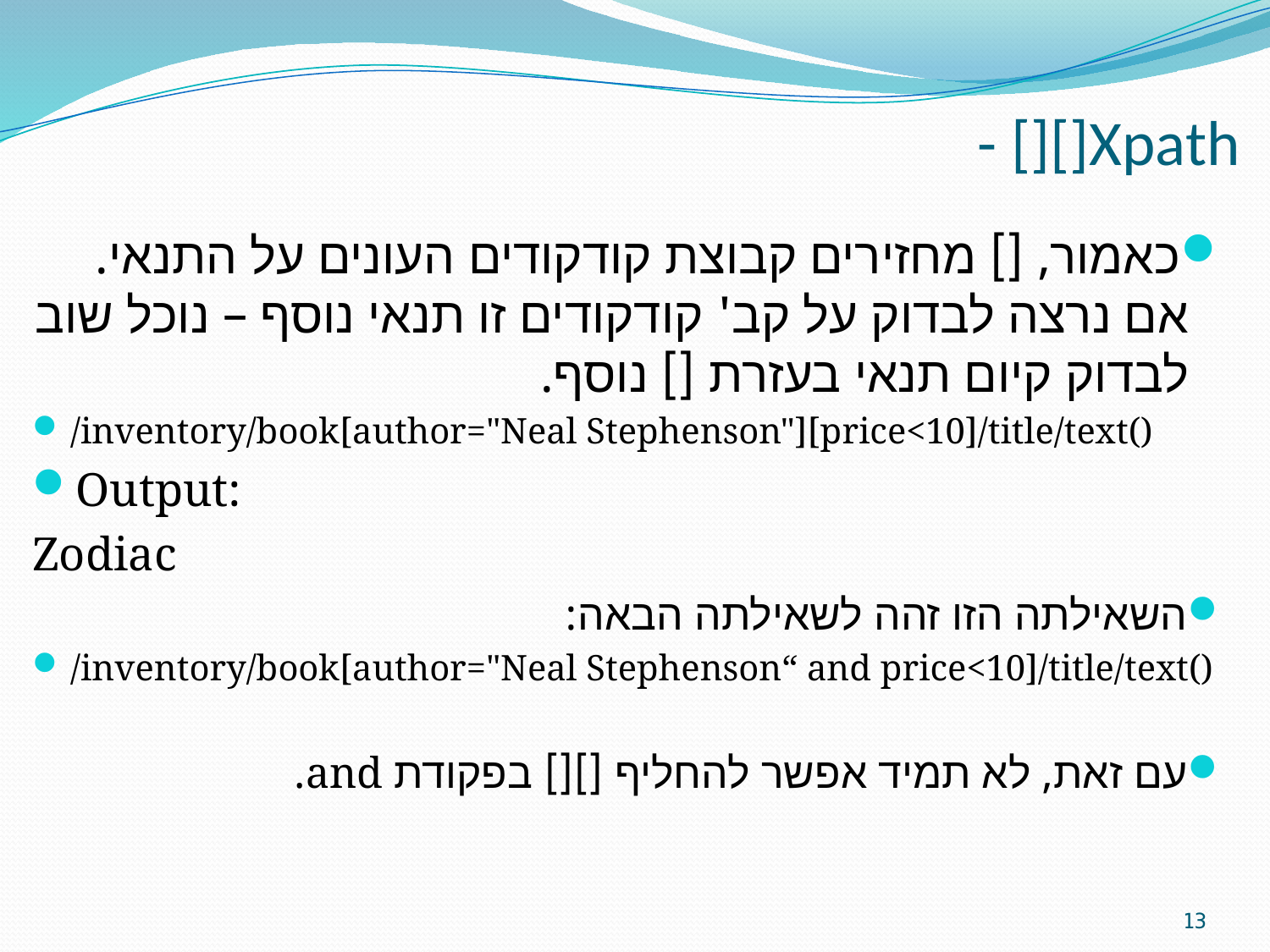

# - [][]Xpath
כאמור, [] מחזירים קבוצת קודקודים העונים על התנאי.
אם נרצה לבדוק על קב' קודקודים זו תנאי נוסף – נוכל שוב לבדוק קיום תנאי בעזרת [] נוסף.
/inventory/book[author="Neal Stephenson"][price<10]/title/text()
Output:
Zodiac
השאילתה הזו זהה לשאילתה הבאה:
/inventory/book[author="Neal Stephenson“ and price<10]/title/text()

עם זאת, לא תמיד אפשר להחליף [][] בפקודת and.
13